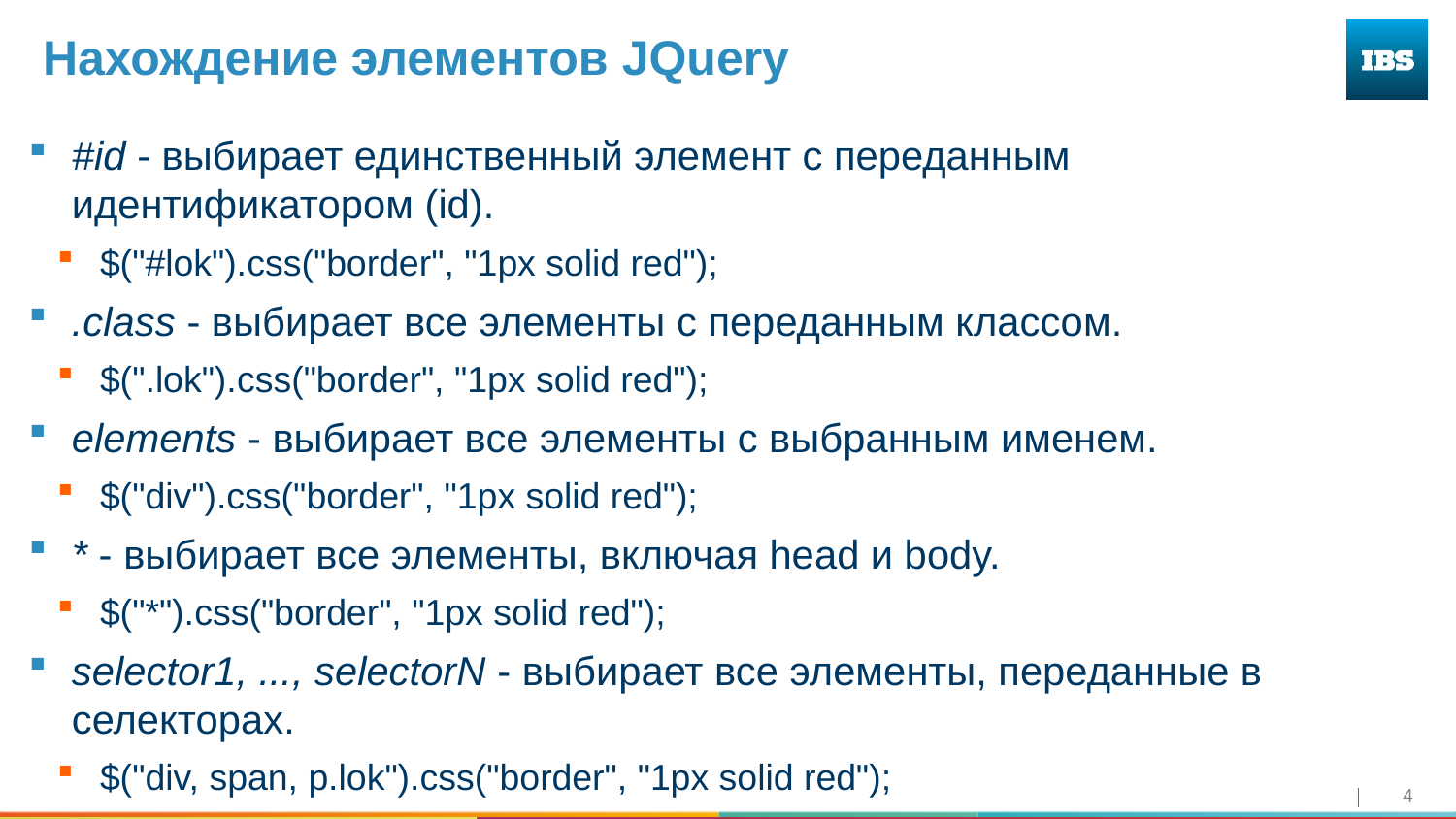

# Нахождение элементов JQuery
#id - выбирает единственный элемент с переданным идентификатором (id).
$("#lok").css("border", "1px solid red");
.class - выбирает все элементы с переданным классом.
$(".lok").css("border", "1px solid red");
elements - выбирает все элементы с выбранным именем.
$("div").css("border", "1px solid red");
* - выбирает все элементы, включая head и body.
$("*").css("border", "1px solid red");
selector1, ..., selectorN - выбирает все элементы, переданные в селекторах.
$("div, span, p.lok").css("border", "1px solid red");